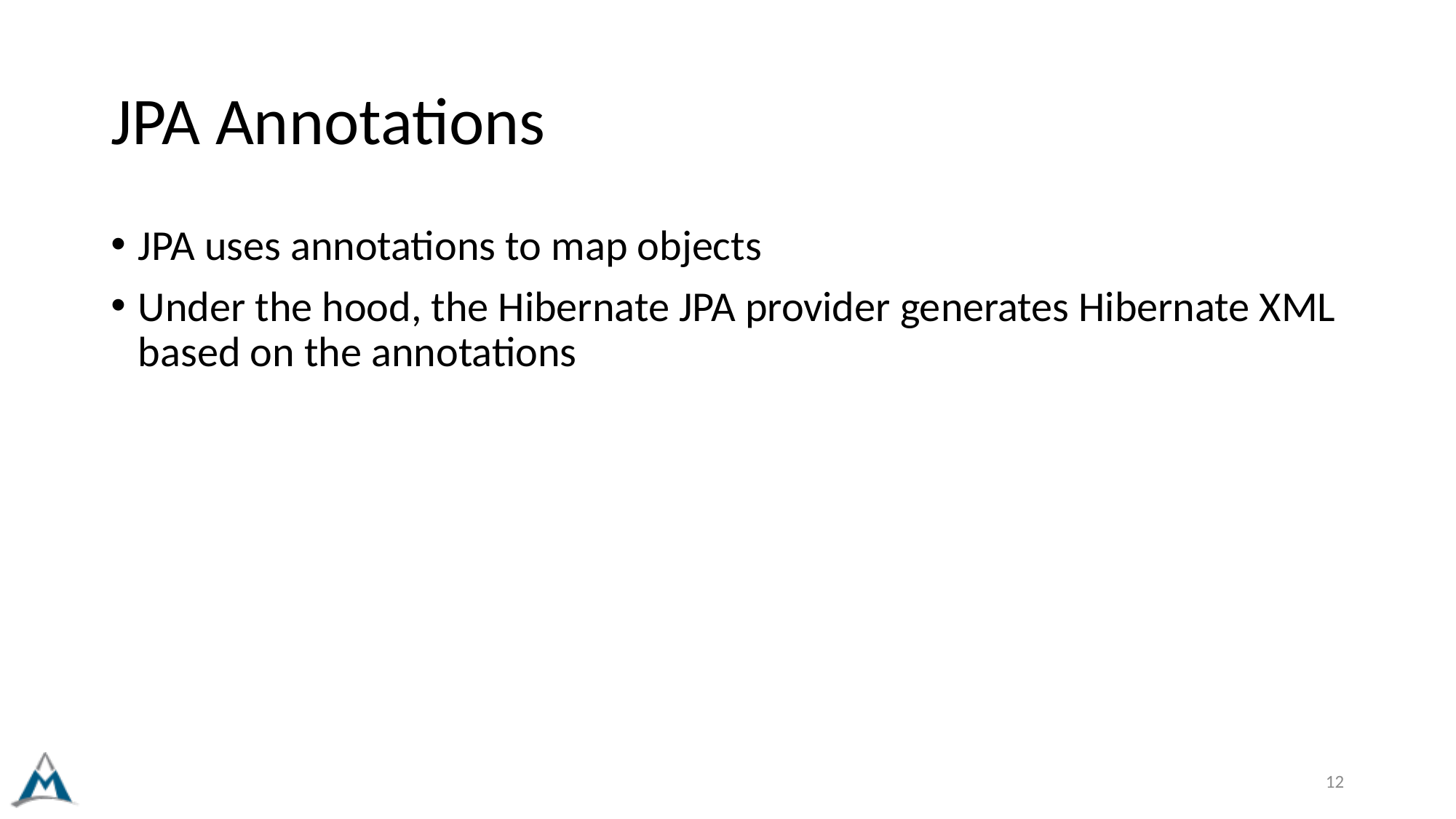

# JPA Annotations
JPA uses annotations to map objects
Under the hood, the Hibernate JPA provider generates Hibernate XML based on the annotations
12